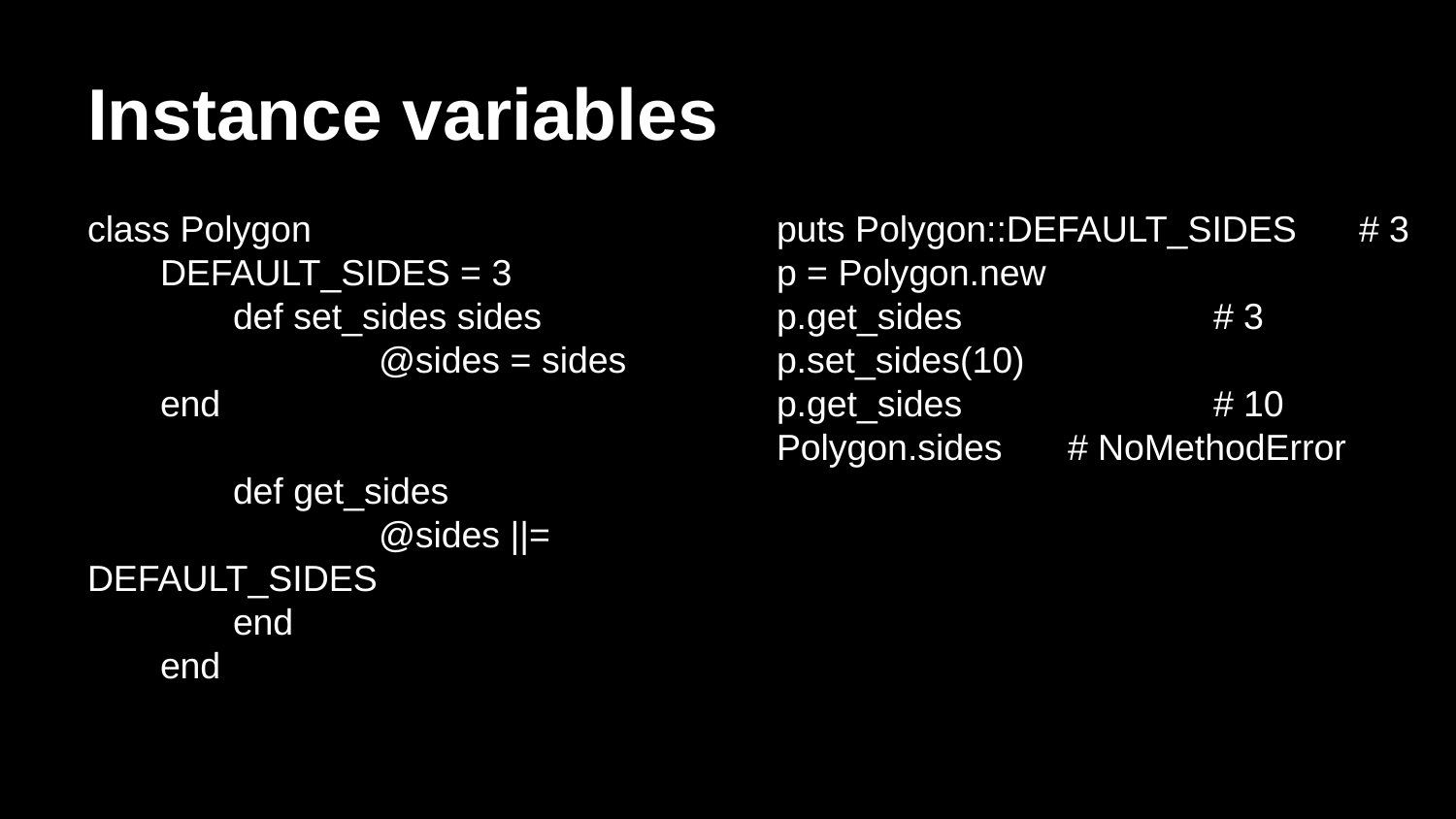

# Instance variables
class Polygon
DEFAULT_SIDES = 3
  	def set_sides sides
     		@sides = sides
end

   	def get_sides
     		@sides ||= DEFAULT_SIDES
   	end
end
puts Polygon::DEFAULT_SIDES  	# 3
p = Polygon.new
p.get_sides 		# 3
p.set_sides(10)
p.get_sides 		# 10
Polygon.sides 	# NoMethodError